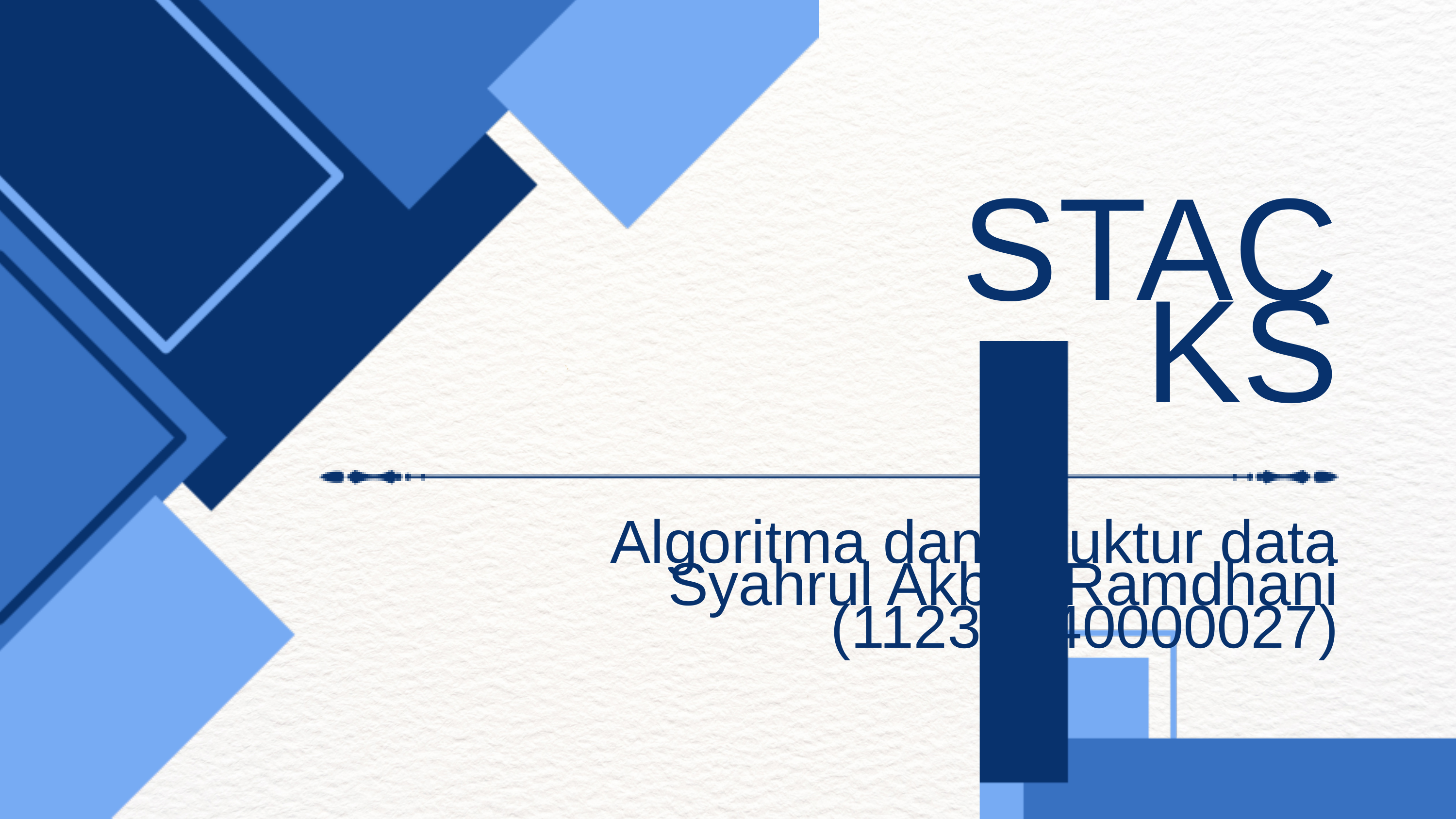

STACKS

Algoritma dan struktur data
Syahrul Akbar Ramdhani (11230940000027)